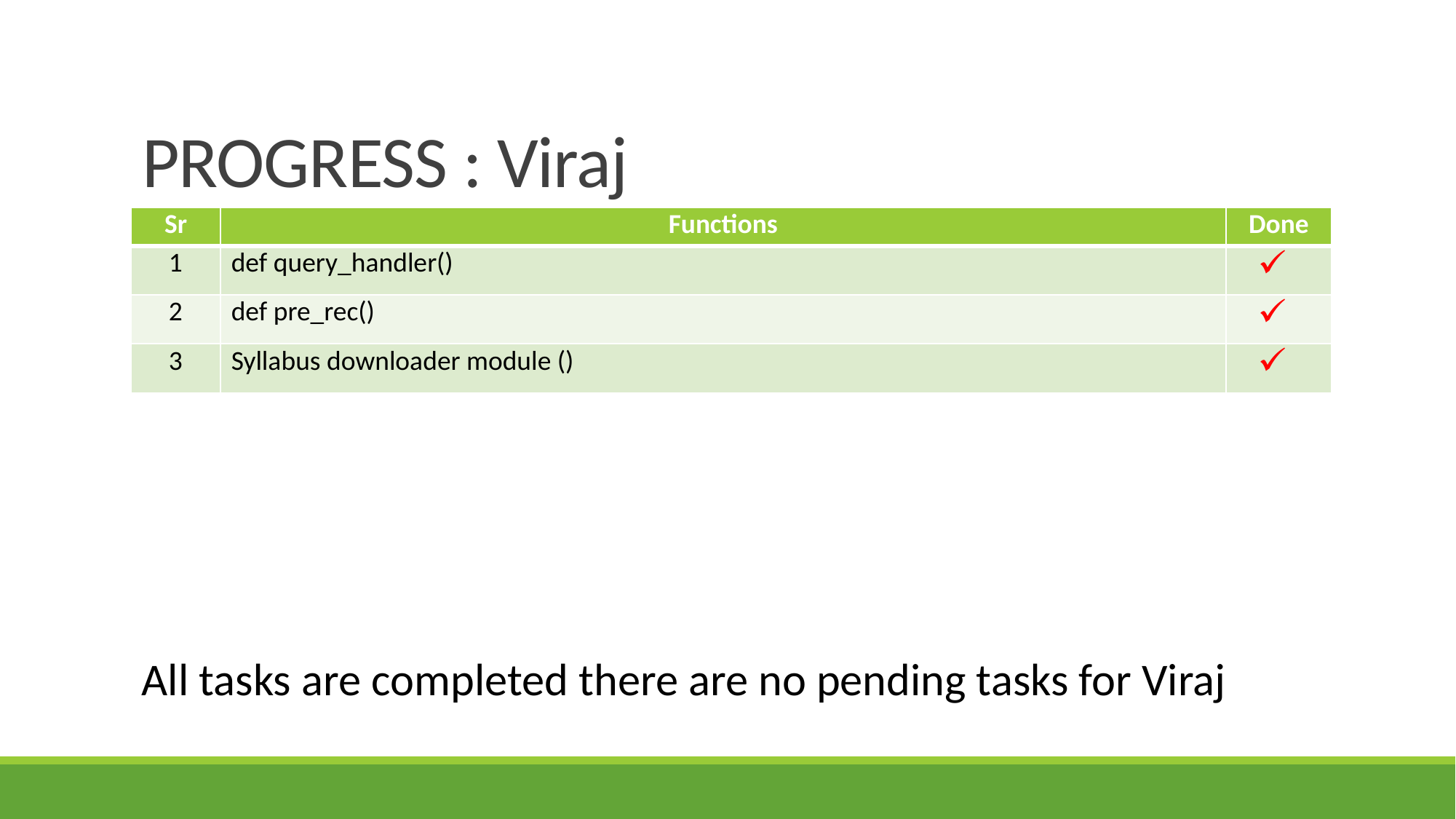

# PROGRESS : Viraj
| Sr | Functions | Done |
| --- | --- | --- |
| 1 | def query\_handler() |  |
| 2 | def pre\_rec() |  |
| 3 | Syllabus downloader module () |  |

All tasks are completed there are no pending tasks for Viraj